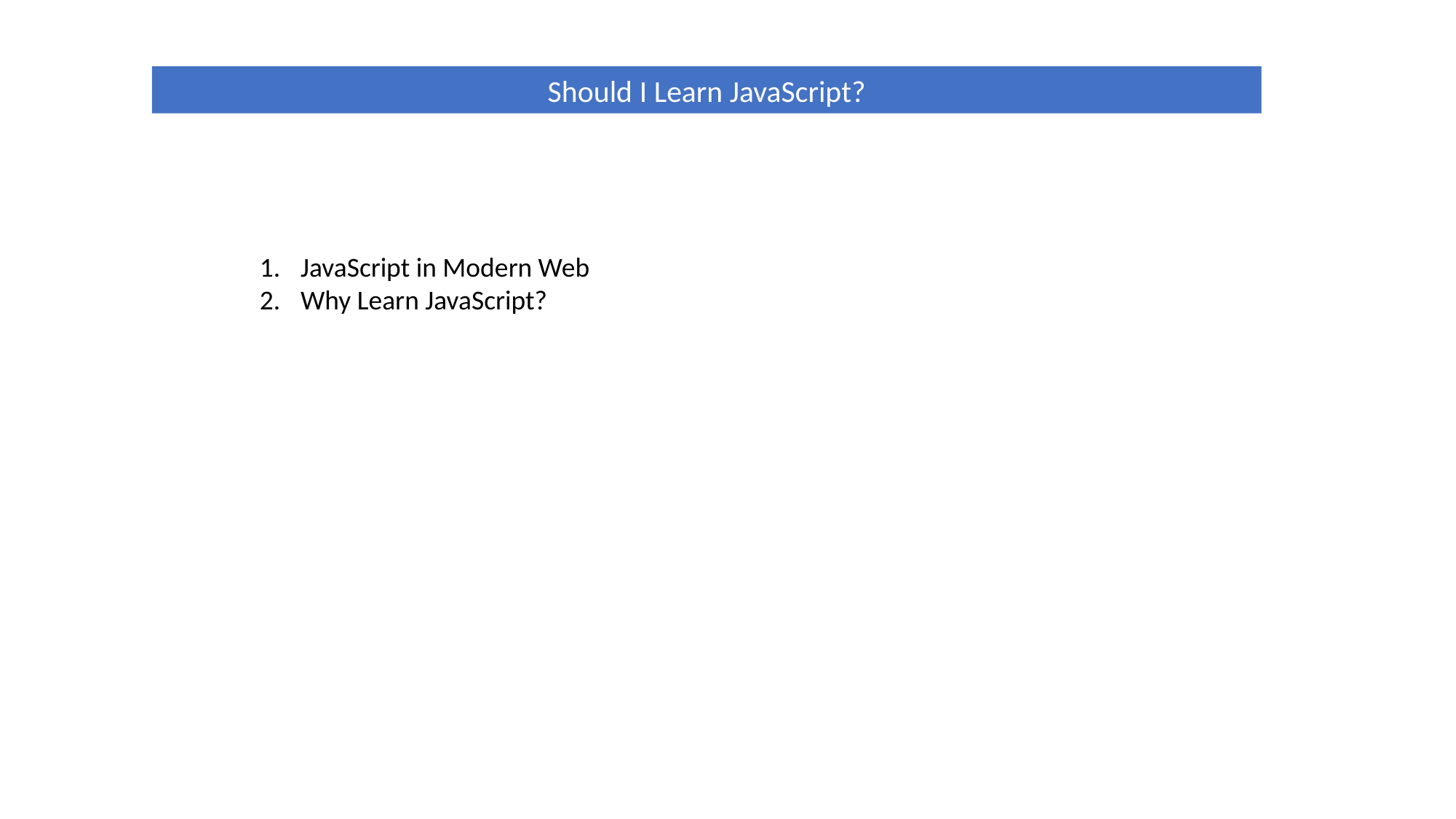

Should I Learn JavaScript?
JavaScript in Modern Web
Why Learn JavaScript?